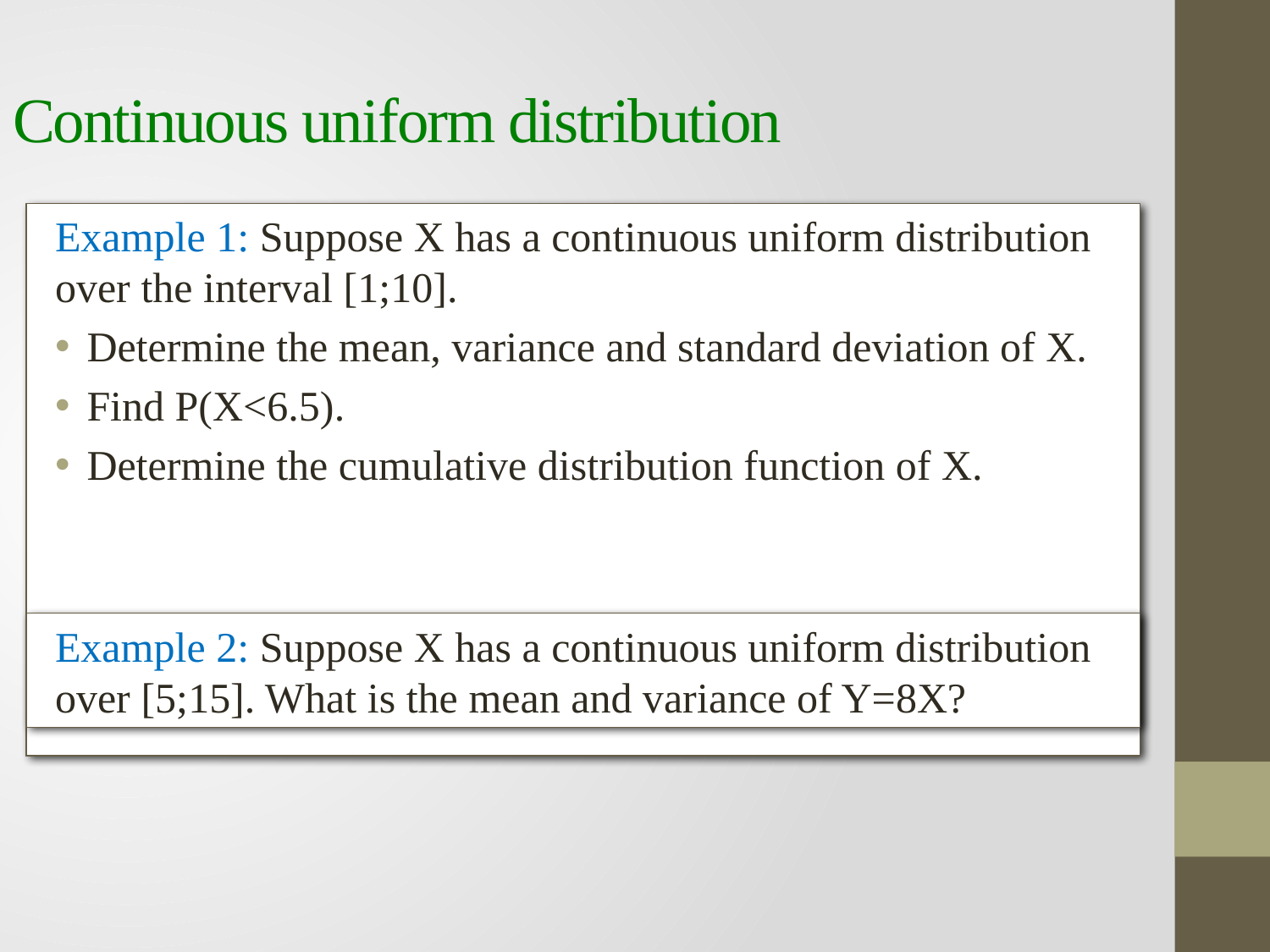

# Continuous uniform distribution
Example 1: Suppose X has a continuous uniform distribution over the interval [1;10].
Determine the mean, variance and standard deviation of X.
Find P(X<6.5).
Determine the cumulative distribution function of X.
Example 2: Suppose X has a continuous uniform distribution over [5;15]. What is the mean and variance of Y=8X?